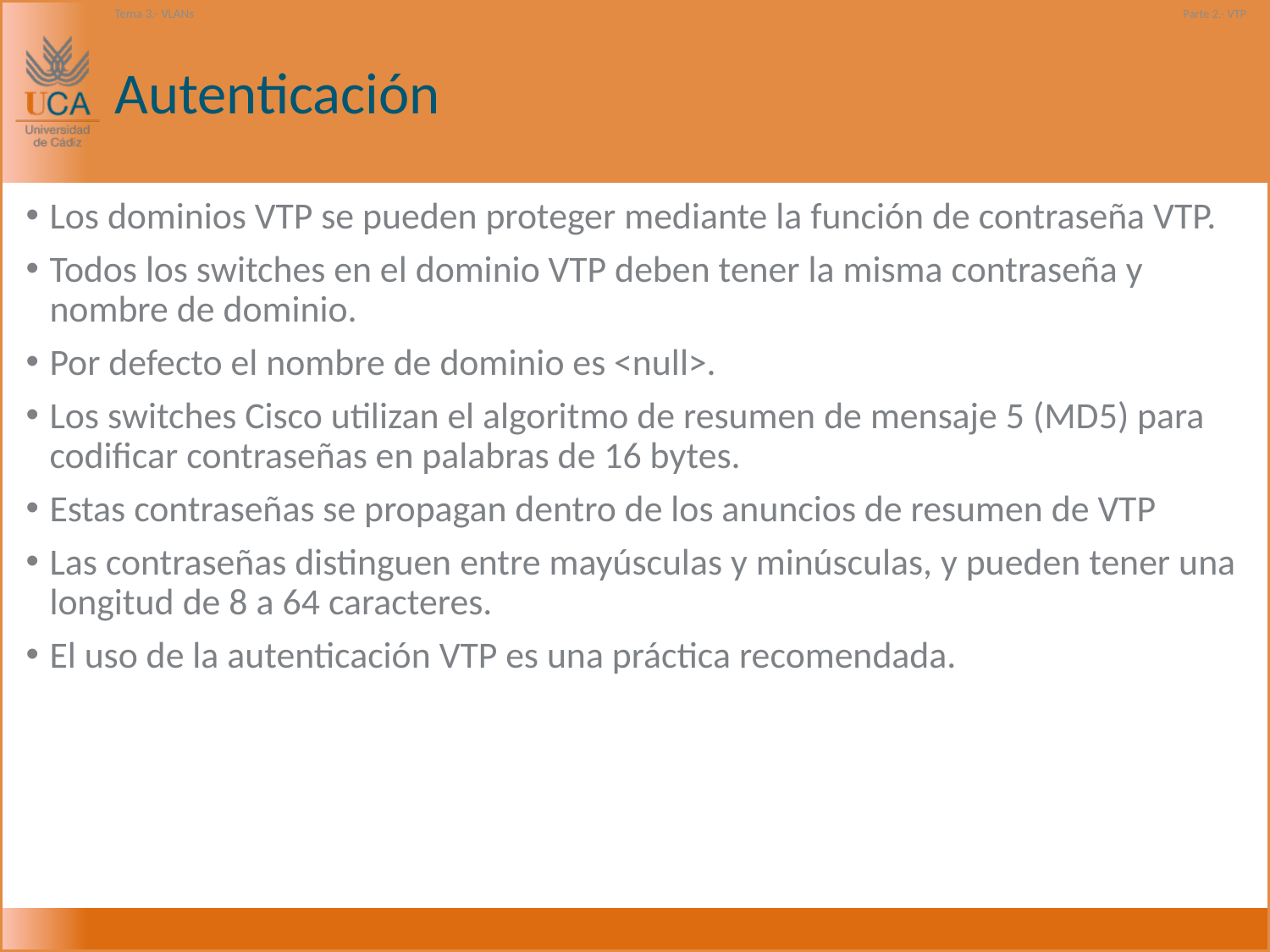

Tema 3.- VLANs

Parte 2.- VTP
# Autenticación
Los dominios VTP se pueden proteger mediante la función de contraseña VTP.
Todos los switches en el dominio VTP deben tener la misma contraseña y nombre de dominio.
Por defecto el nombre de dominio es <null>.
Los switches Cisco utilizan el algoritmo de resumen de mensaje 5 (MD5) para codificar contraseñas en palabras de 16 bytes.
Estas contraseñas se propagan dentro de los anuncios de resumen de VTP
Las contraseñas distinguen entre mayúsculas y minúsculas, y pueden tener una longitud de 8 a 64 caracteres.
El uso de la autenticación VTP es una práctica recomendada.